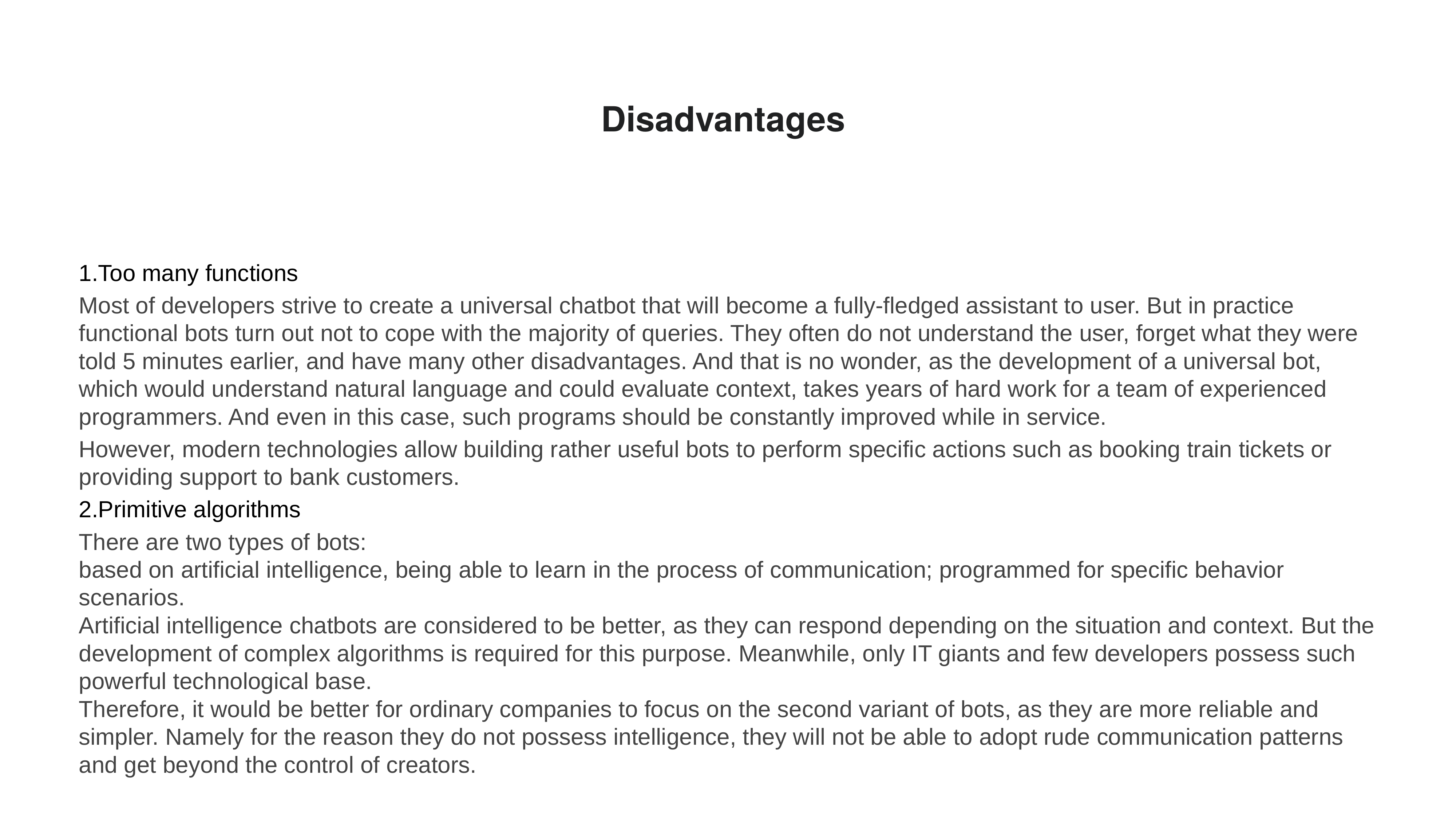

# Disadvantages

1.Too many functions
Most of developers strive to create a universal chatbot that will become a fully-fledged assistant to user. But in practice functional bots turn out not to cope with the majority of queries. They often do not understand the user, forget what they were told 5 minutes earlier, and have many other disadvantages. And that is no wonder, as the development of a universal bot, which would understand natural language and could evaluate context, takes years of hard work for a team of experienced programmers. And even in this case, such programs should be constantly improved while in service.
However, modern technologies allow building rather useful bots to perform specific actions such as booking train tickets or providing support to bank customers.
2.Primitive algorithms
There are two types of bots:
based on artificial intelligence, being able to learn in the process of communication; programmed for specific behavior scenarios.
Artificial intelligence chatbots are considered to be better, as they can respond depending on the situation and context. But the development of complex algorithms is required for this purpose. Meanwhile, only IT giants and few developers possess such powerful technological base.
Therefore, it would be better for ordinary companies to focus on the second variant of bots, as they are more reliable and simpler. Namely for the reason they do not possess intelligence, they will not be able to adopt rude communication patterns and get beyond the control of creators.